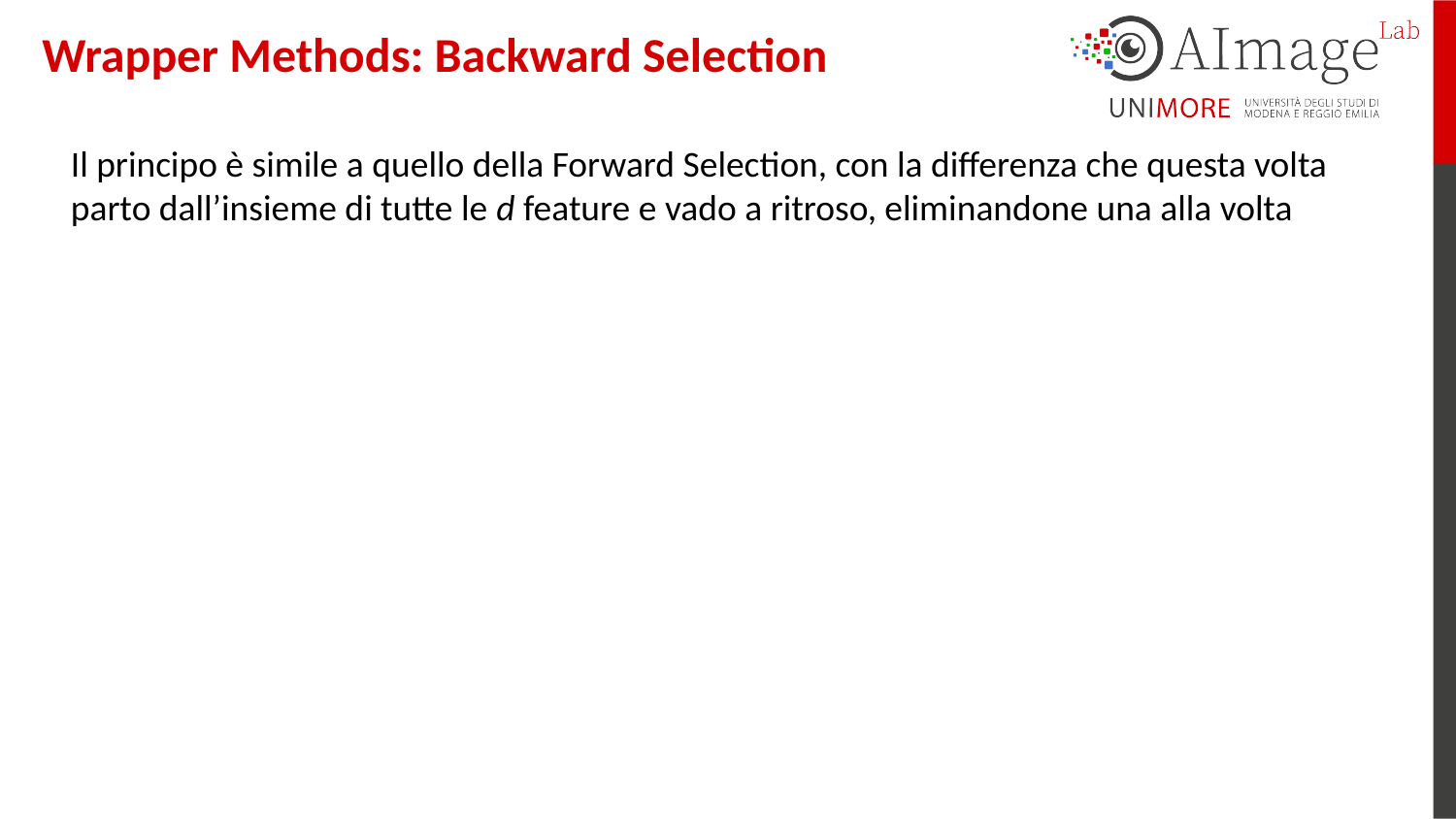

Wrapper Methods: Backward Selection
Il principo è simile a quello della Forward Selection, con la differenza che questa volta parto dall’insieme di tutte le d feature e vado a ritroso, eliminandone una alla volta